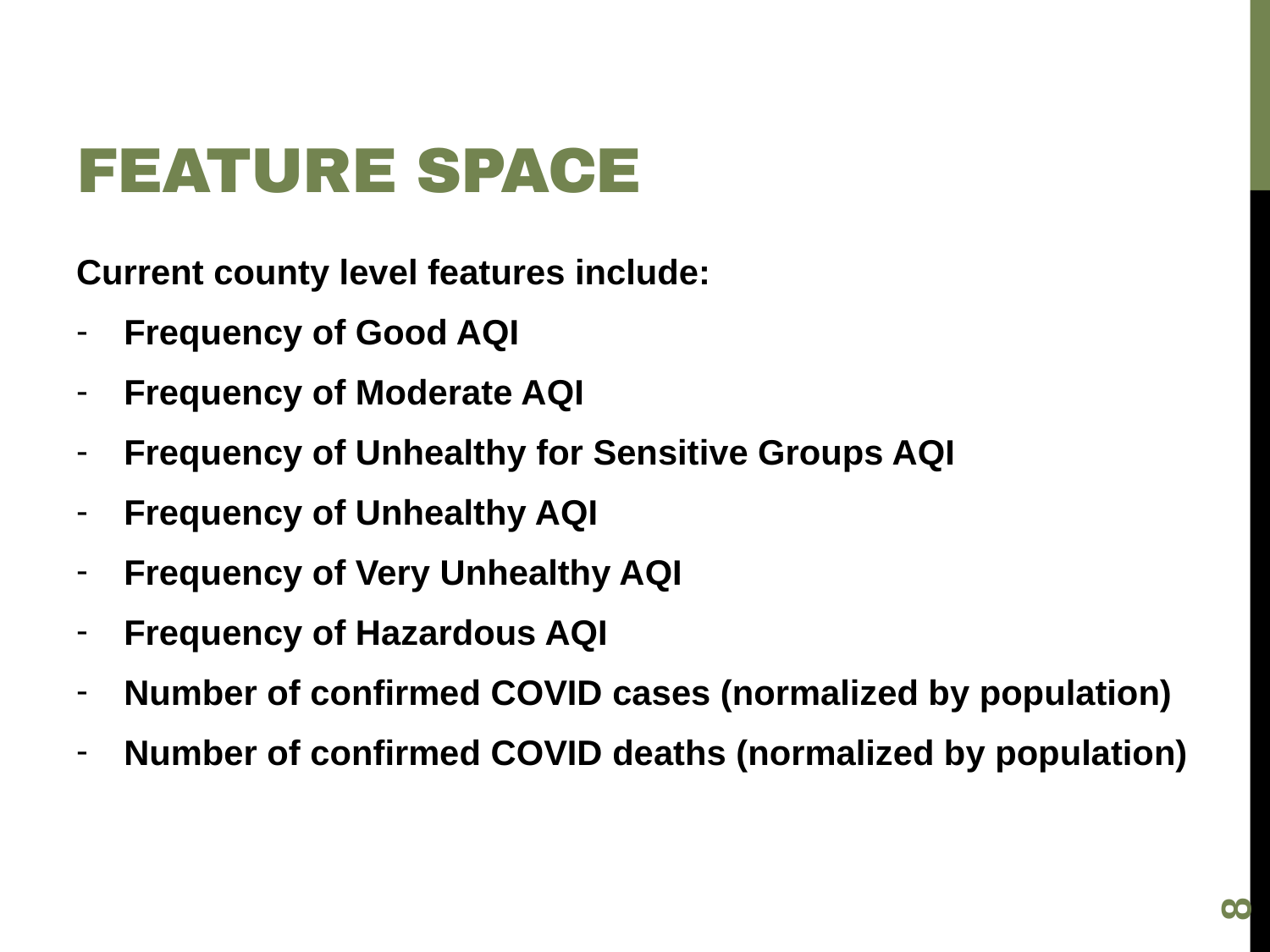

# Feature Space
Current county level features include:
Frequency of Good AQI
Frequency of Moderate AQI
Frequency of Unhealthy for Sensitive Groups AQI
Frequency of Unhealthy AQI
Frequency of Very Unhealthy AQI
Frequency of Hazardous AQI
Number of confirmed COVID cases (normalized by population)
Number of confirmed COVID deaths (normalized by population)

8